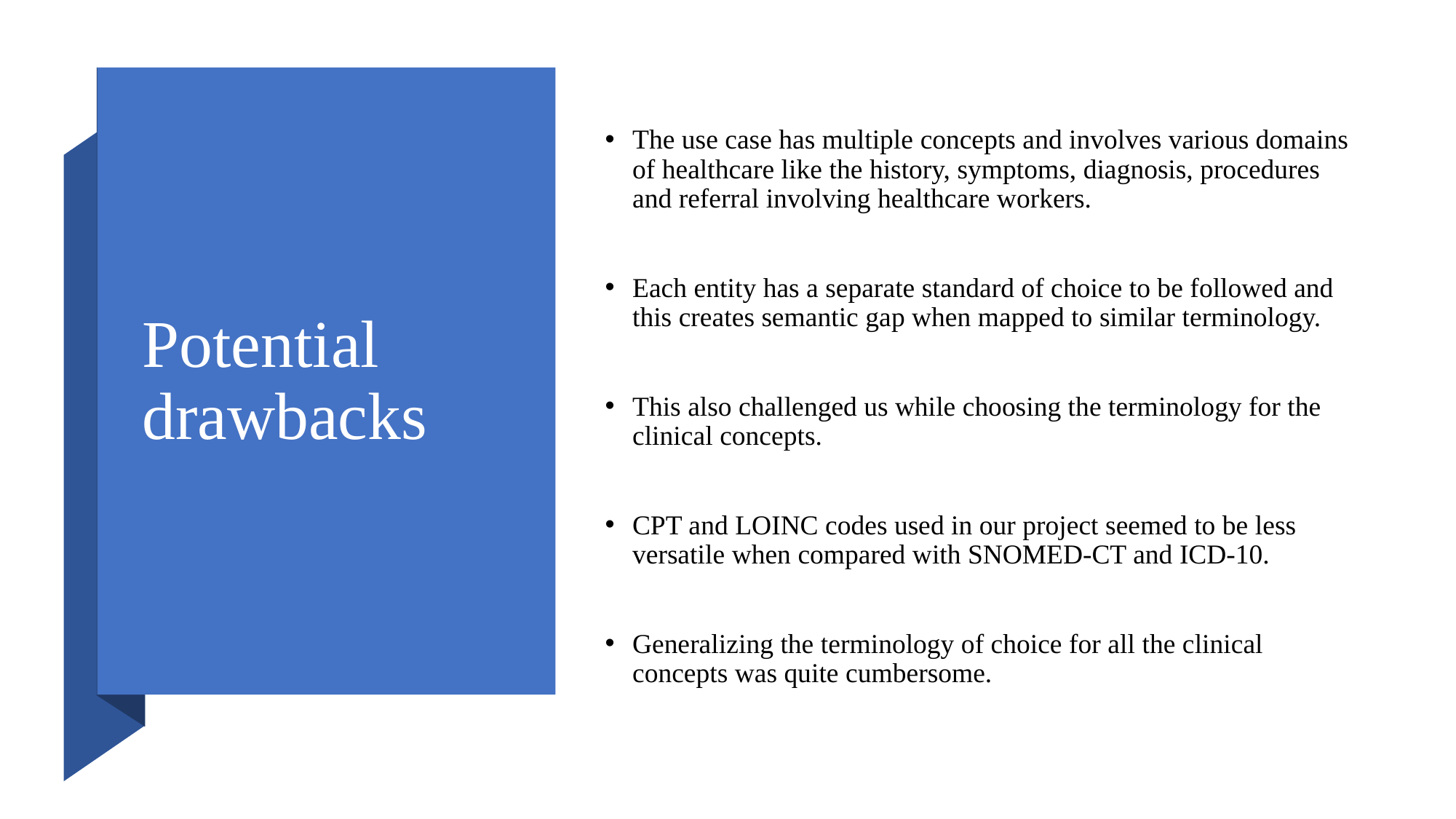

# Potential drawbacks
The use case has multiple concepts and involves various domains of healthcare like the history, symptoms, diagnosis, procedures and referral involving healthcare workers.

Each entity has a separate standard of choice to be followed and this creates semantic gap when mapped to similar terminology.

This also challenged us while choosing the terminology for the clinical concepts.

CPT and LOINC codes used in our project seemed to be less versatile when compared with SNOMED-CT and ICD-10.

Generalizing the terminology of choice for all the clinical concepts was quite cumbersome.